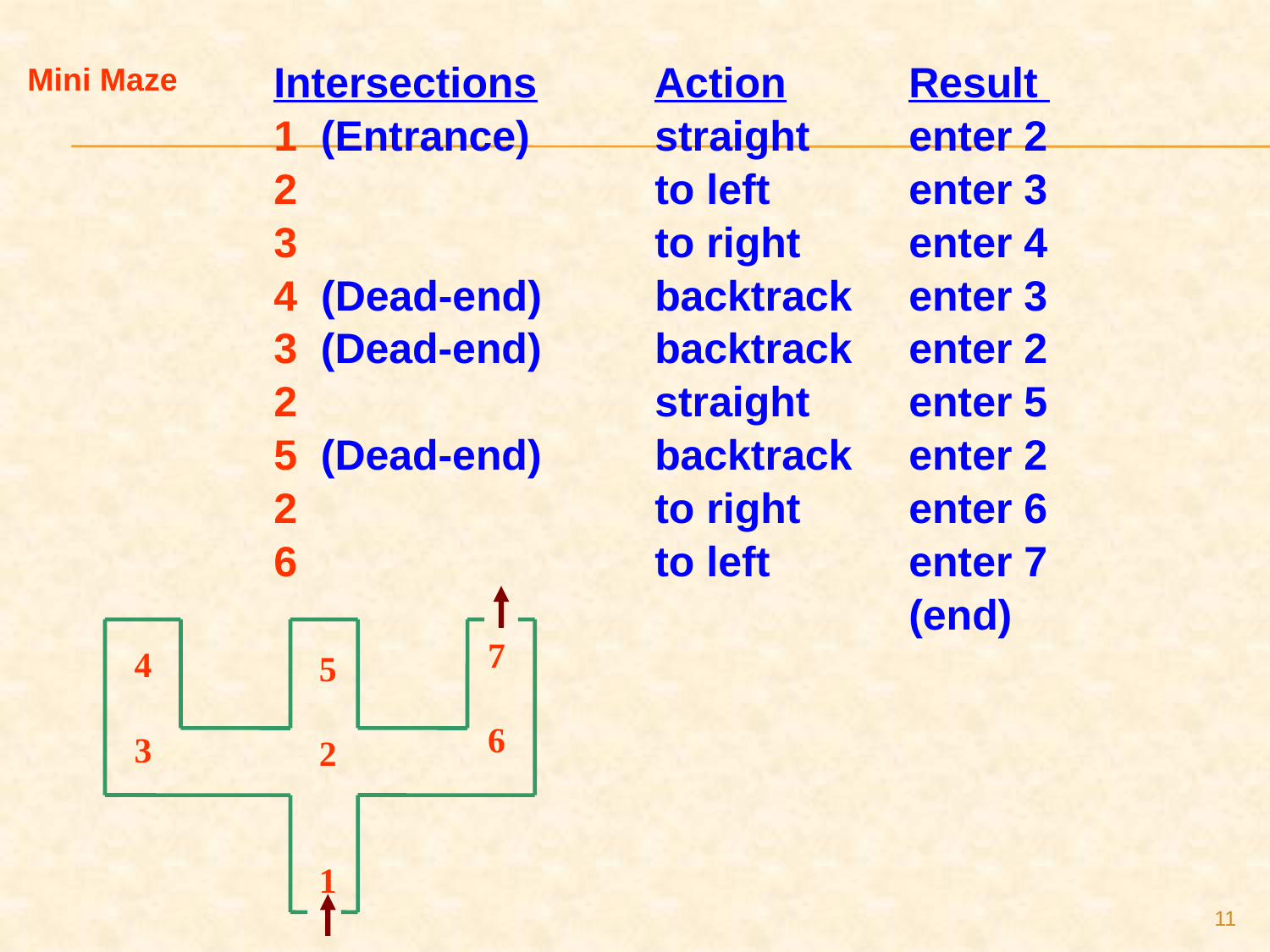

Intersections     	Action          	Result
1  (Entrance)    	straight	enter 2
2	            	to left    	enter 3
3	            	to right 	enter 4
4  (Dead-end)   	backtrack  	enter 3
3  (Dead-end)   	backtrack  	enter 2
2	           	straight      	enter 5
5  (Dead-end)   	backtrack  	enter 2
2	           	to right       	enter 6
6                      	to left          	enter 7
                                            	(end)
Mini Maze

7

6
4

3
5

2

1

11